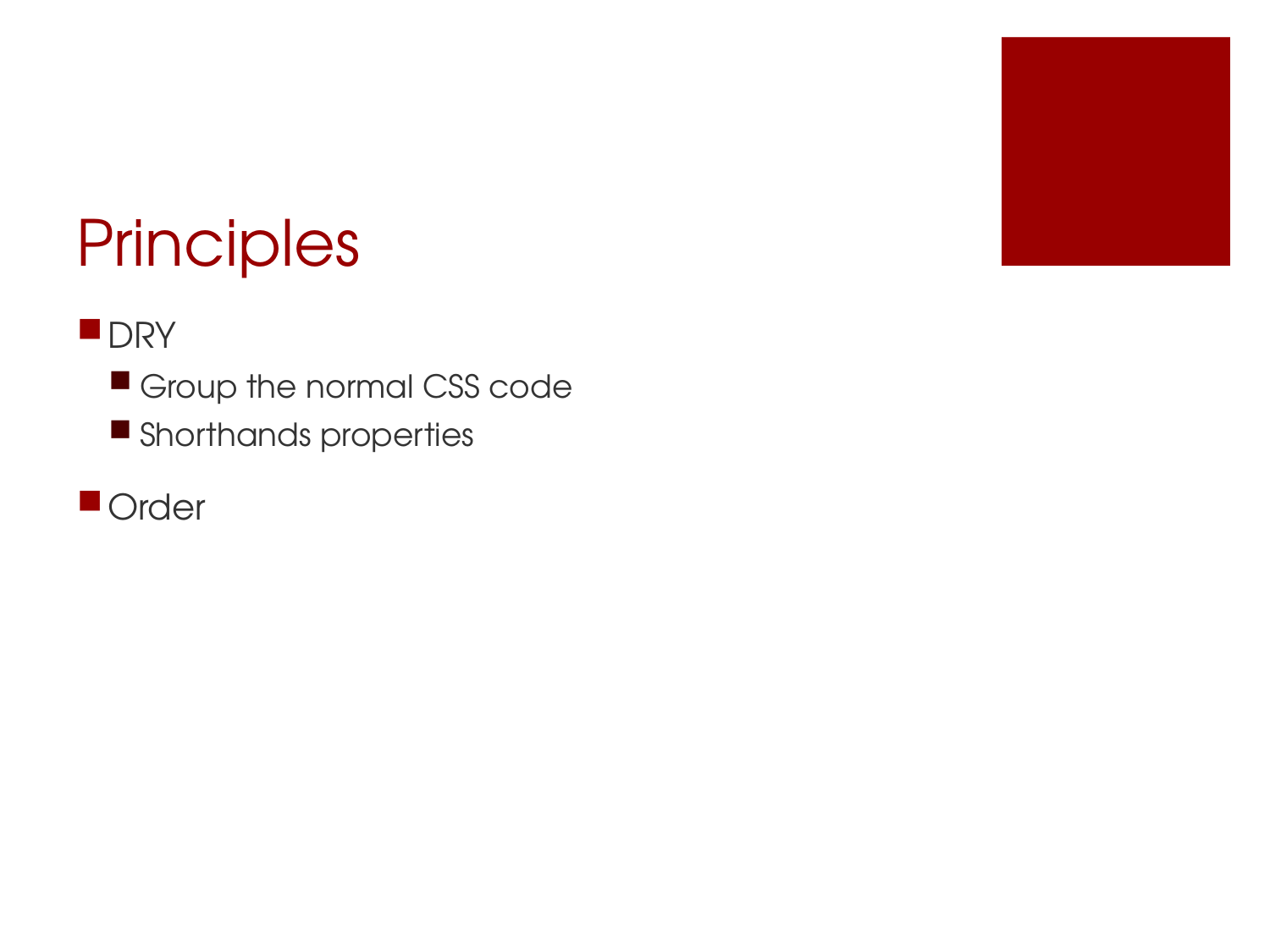

# Principles
DRY
Group the normal CSS code
Shorthands properties
Order